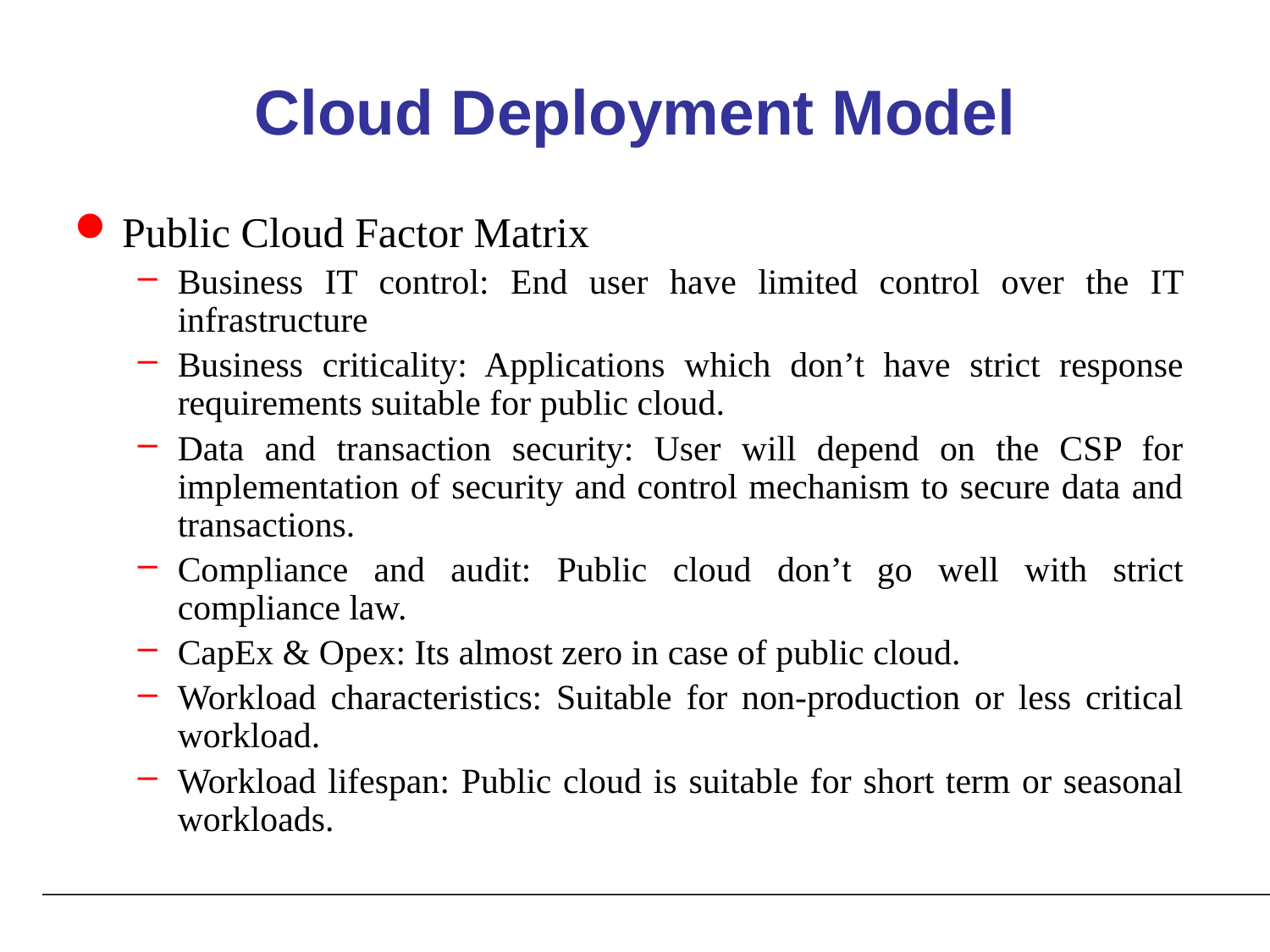

# Cloud Deployment Model
Public Cloud Factor Matrix
Business IT control: End user have limited control over the IT infrastructure
Business criticality: Applications which don’t have strict response requirements suitable for public cloud.
Data and transaction security: User will depend on the CSP for implementation of security and control mechanism to secure data and transactions.
Compliance and audit: Public cloud don’t go well with strict compliance law.
CapEx & Opex: Its almost zero in case of public cloud.
Workload characteristics: Suitable for non-production or less critical workload.
Workload lifespan: Public cloud is suitable for short term or seasonal workloads.